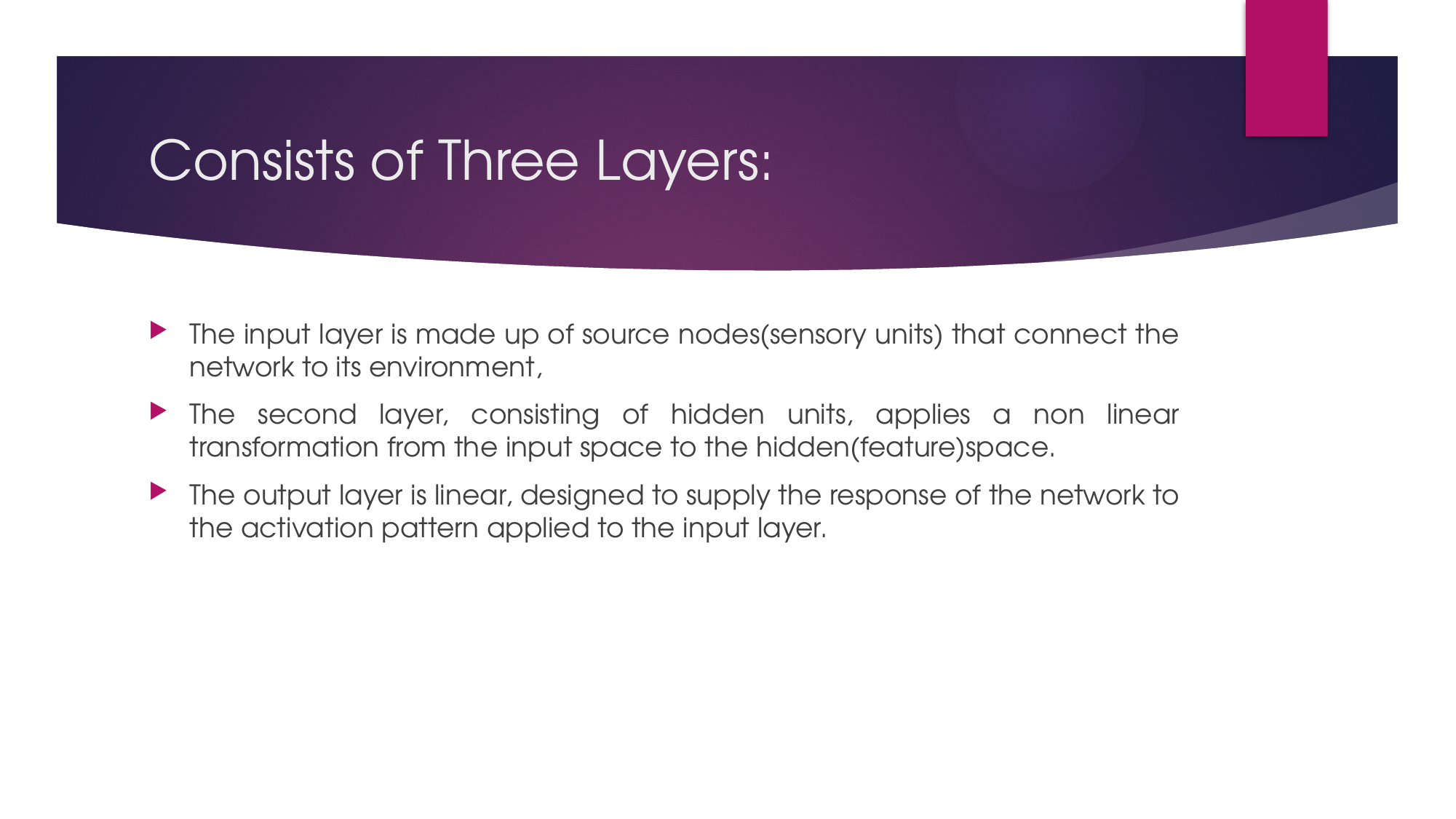

# Consists of Three Layers:
The input layer is made up of source nodes(sensory units) that connect the network to its environment,
The second layer, consisting of hidden units, applies a non linear transformation from the input space to the hidden(feature)space.
The output layer is linear, designed to supply the response of the network to the activation pattern applied to the input layer.